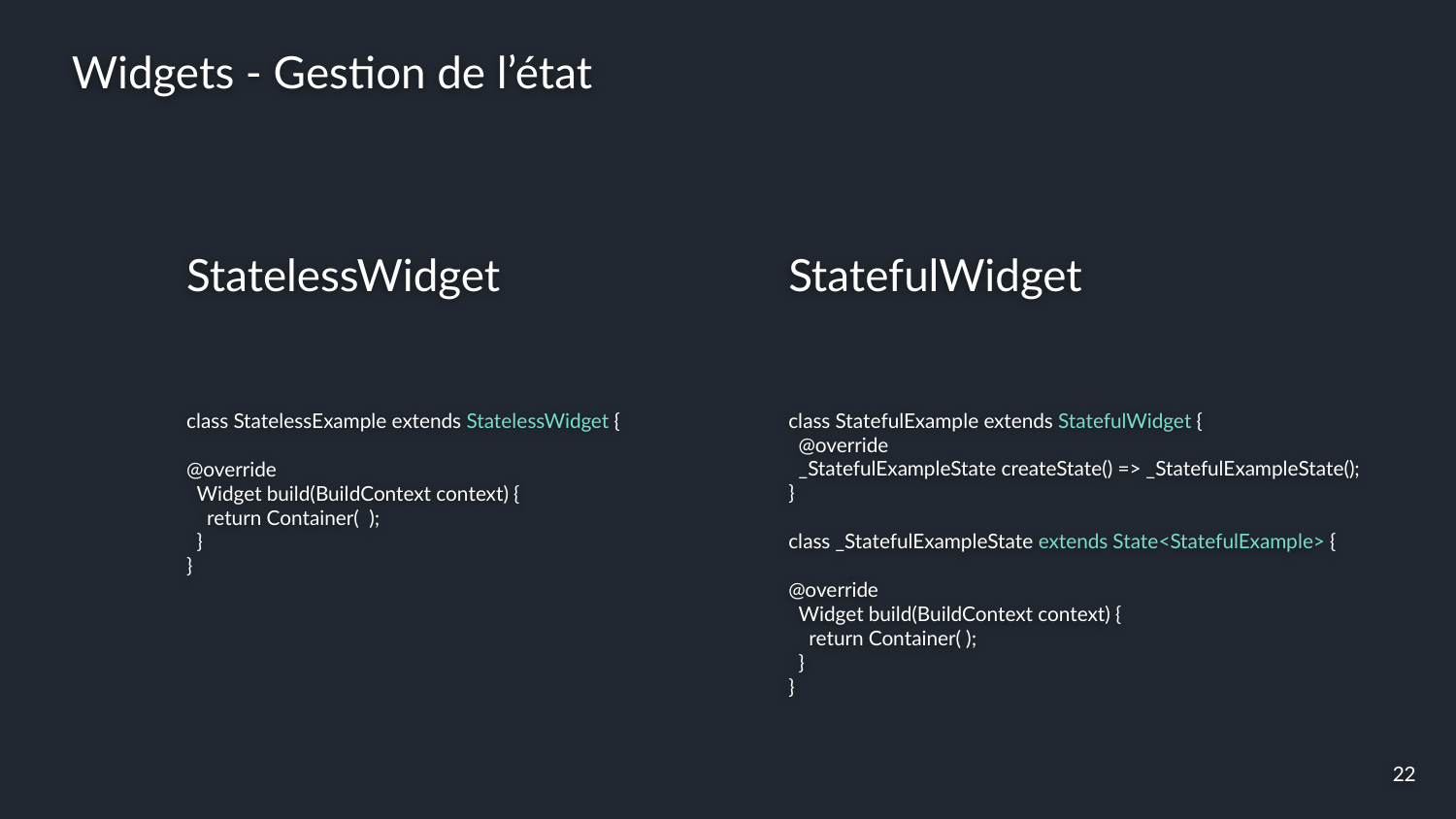

Widgets - Gestion de l’état
StatelessWidget
StatefulWidget
class StatelessExample extends StatelessWidget {

@override
  Widget build(BuildContext context) {
    return Container(  );
  }
}
class StatefulExample extends StatefulWidget {
  @override
  _StatefulExampleState createState() => _StatefulExampleState();
}

class _StatefulExampleState extends State<StatefulExample> {

@override
  Widget build(BuildContext context) {
    return Container( );
  }
}
22